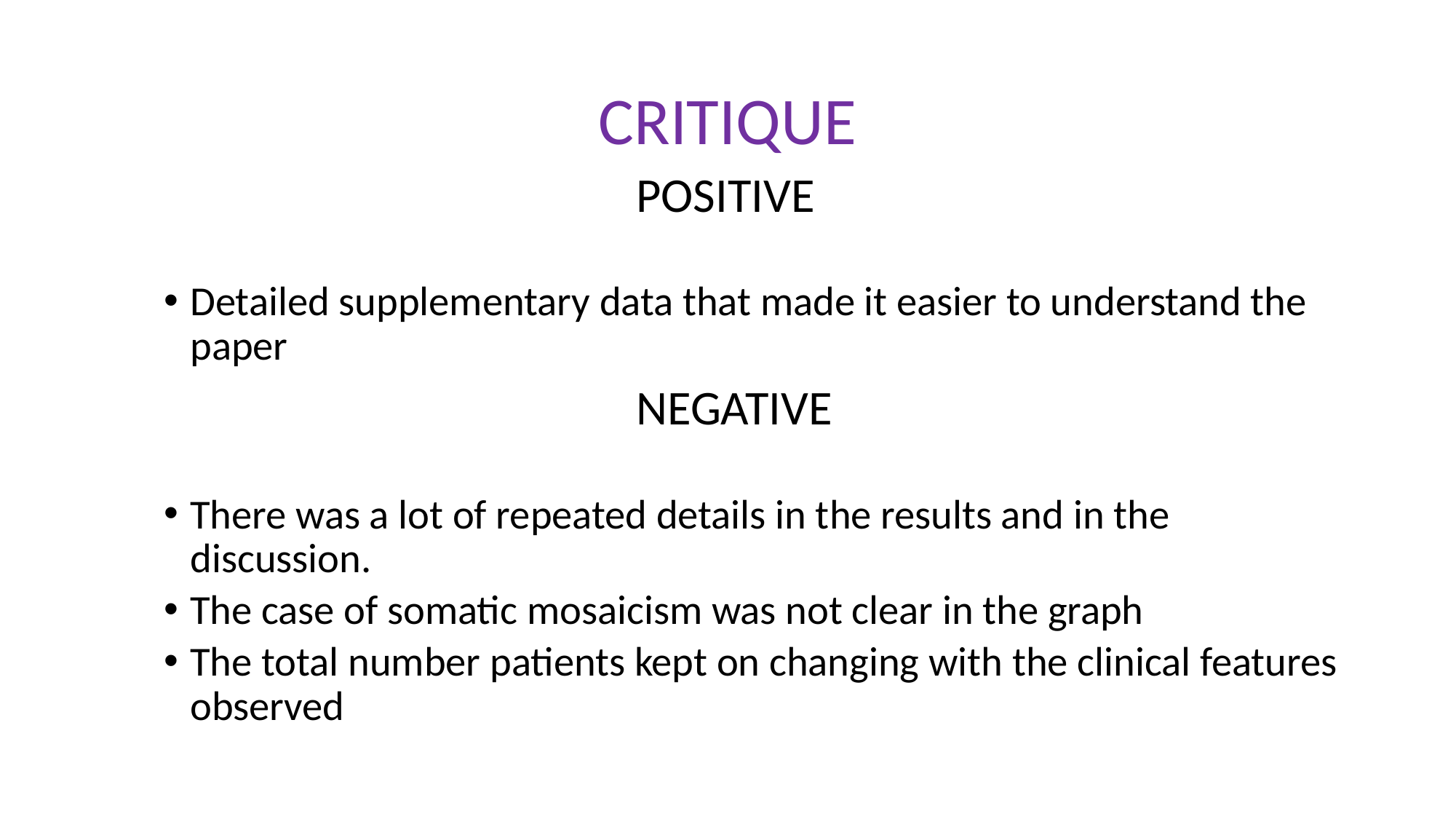

# CRITIQUE
POSITIVE

Detailed supplementary data that made it easier to understand the paper

There was a lot of repeated details in the results and in the discussion.
The case of somatic mosaicism was not clear in the graph
The total number patients kept on changing with the clinical features observed
NEGATIVE